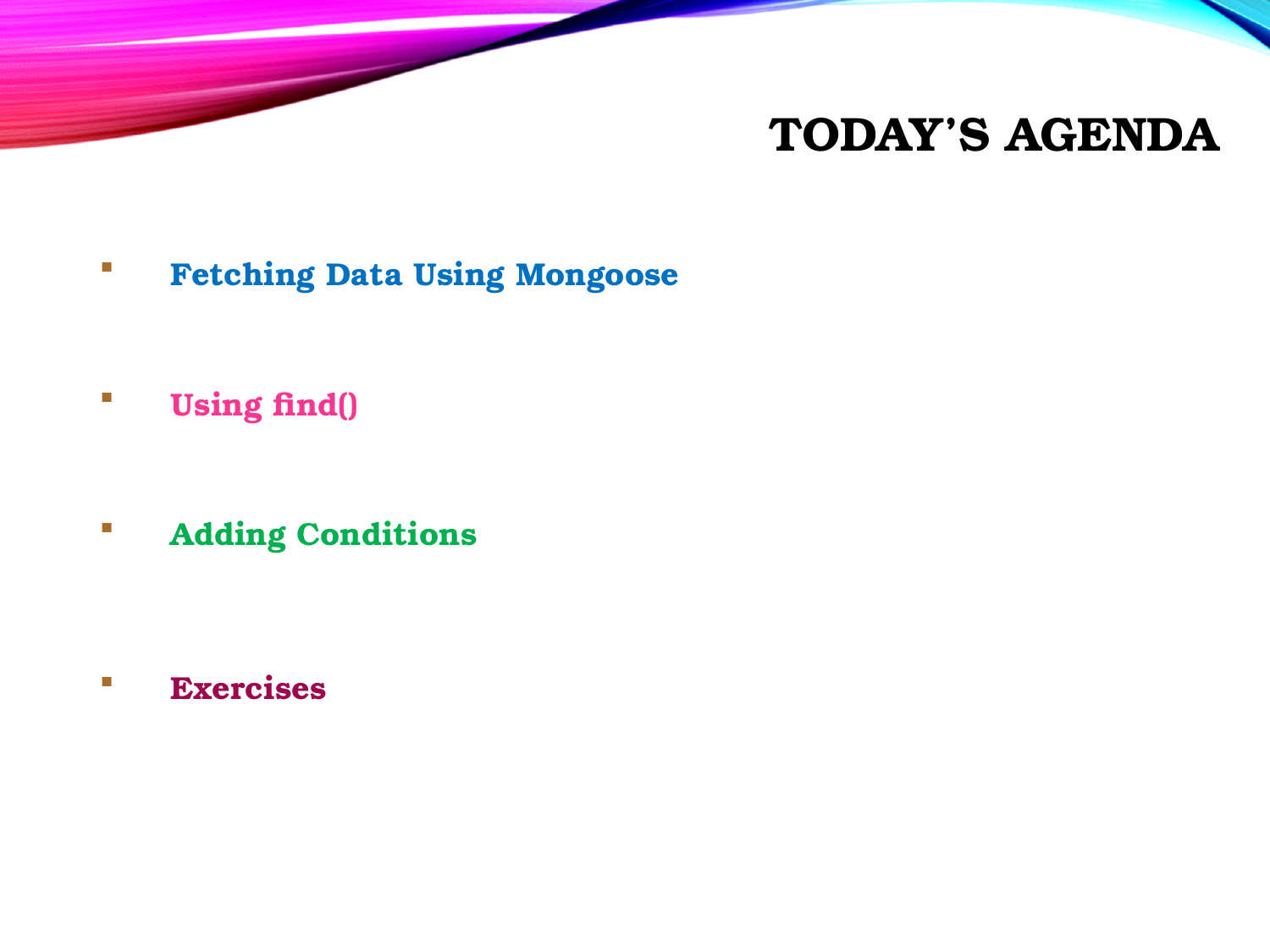

# Today’s Agenda

Fetching Data Using Mongoose

Using find()

Adding Conditions

Exercises